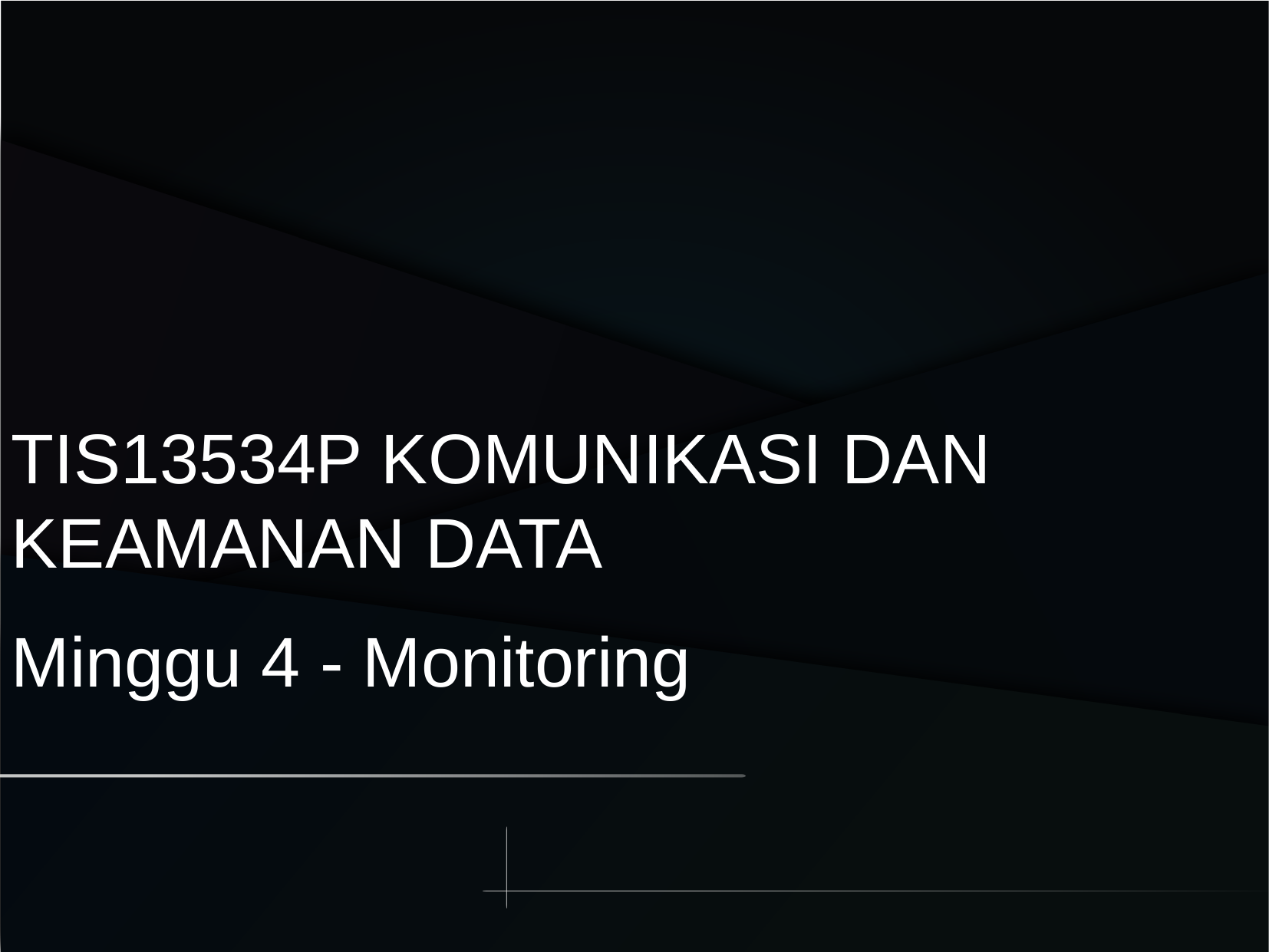

TIS13534P KOMUNIKASI DAN KEAMANAN DATA
Minggu 4 - Monitoring